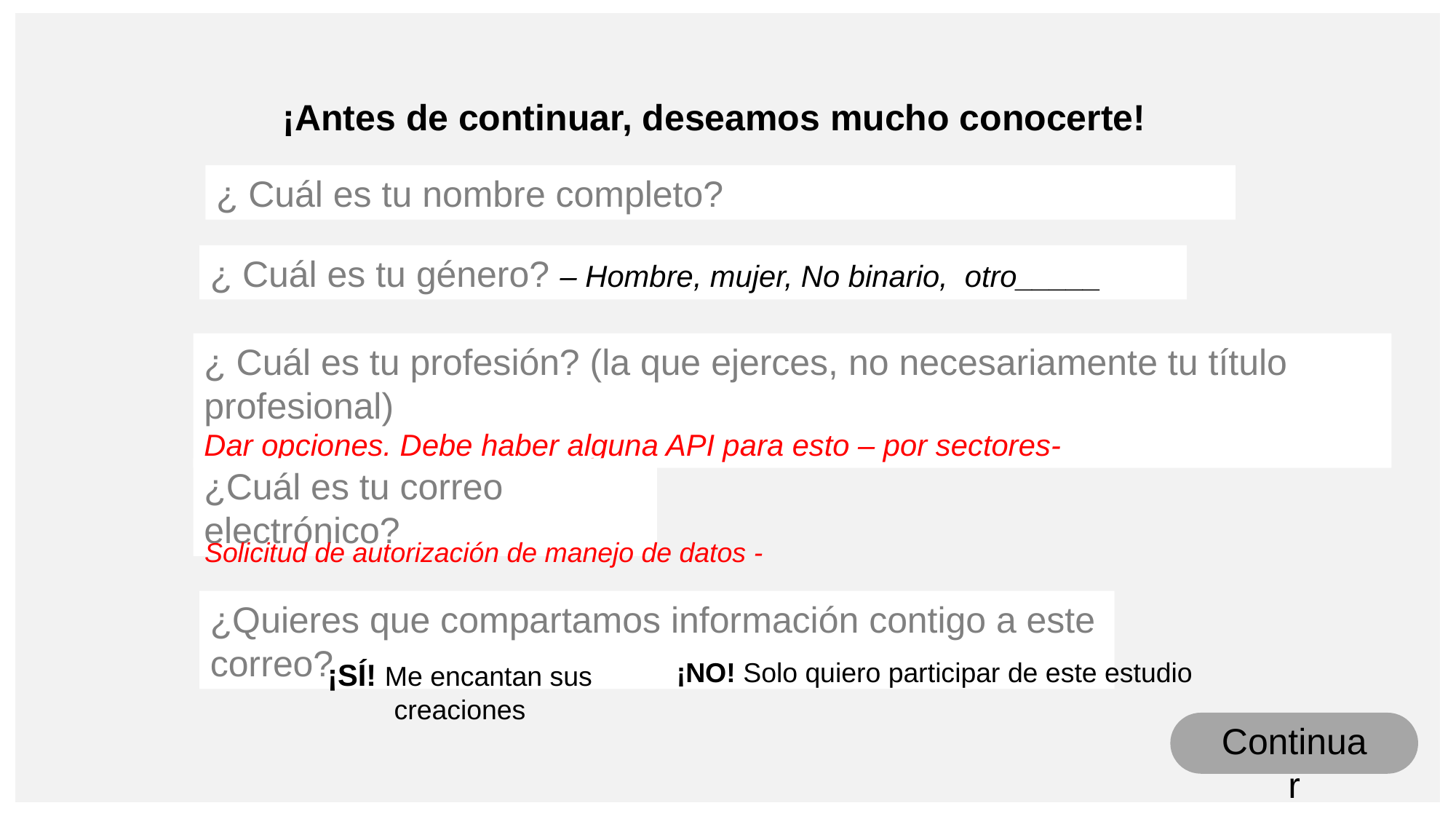

¡Antes de continuar, deseamos mucho conocerte!
¿ Cuál es tu nombre completo?
¿ Cuál es tu género? – Hombre, mujer, No binario,  otro_____
¿ Cuál es tu profesión? (la que ejerces, no necesariamente tu título profesional)
Dar opciones. Debe haber alguna API para esto – por sectores-
¿Cuál es tu correo electrónico?
Solicitud de autorización de manejo de datos -
¿Quieres que compartamos información contigo a este correo?
¡NO! Solo quiero participar de este estudio
¡SÍ! Me encantan sus creaciones

Continuar